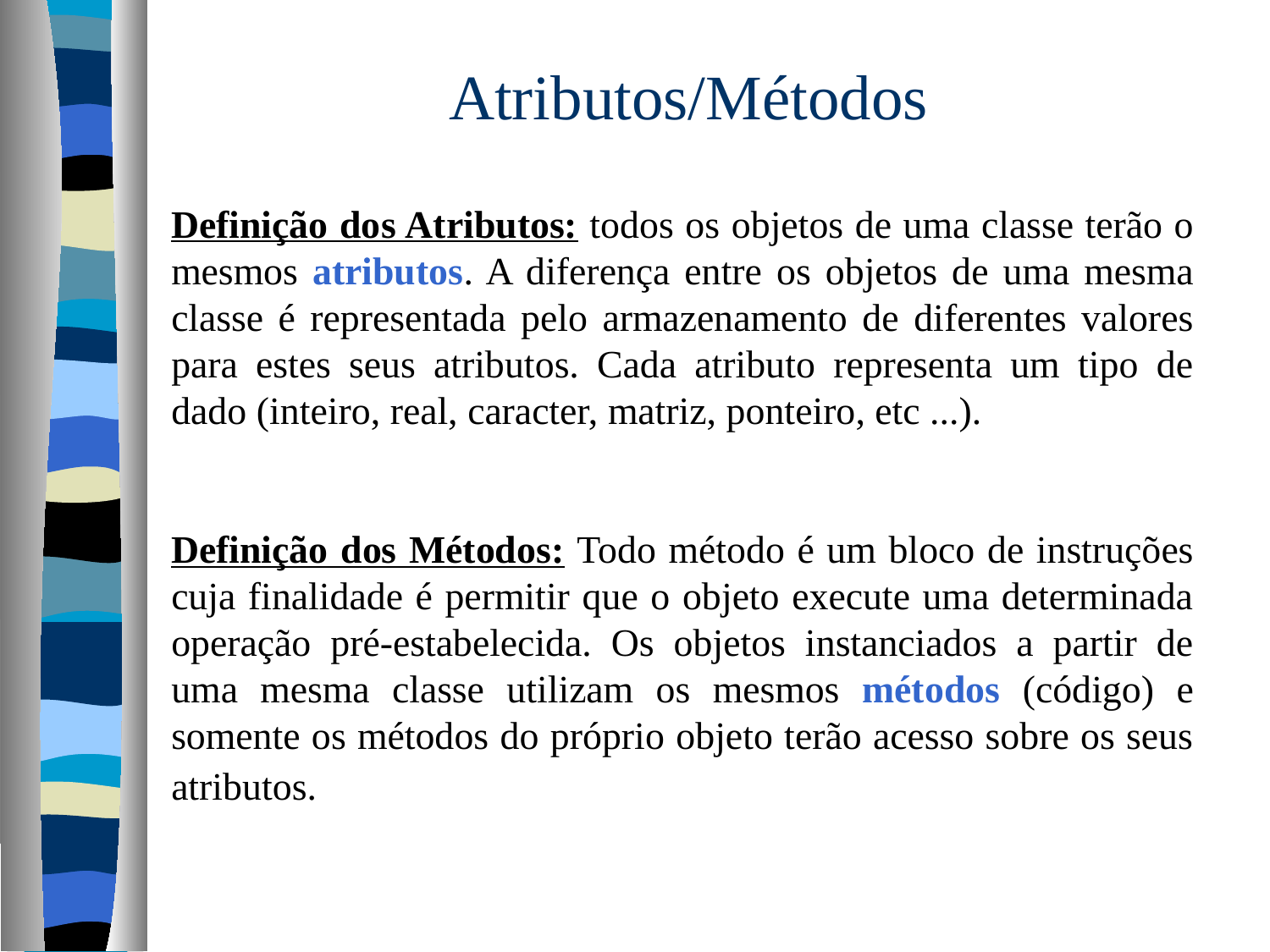

Atributos/Métodos
Definição dos Atributos: todos os objetos de uma classe terão o mesmos atributos. A diferença entre os objetos de uma mesma classe é representada pelo armazenamento de diferentes valores para estes seus atributos. Cada atributo representa um tipo de dado (inteiro, real, caracter, matriz, ponteiro, etc ...).

Definição dos Métodos: Todo método é um bloco de instruções cuja finalidade é permitir que o objeto execute uma determinada operação pré-estabelecida. Os objetos instanciados a partir de uma mesma classe utilizam os mesmos métodos (código) e somente os métodos do próprio objeto terão acesso sobre os seus atributos.